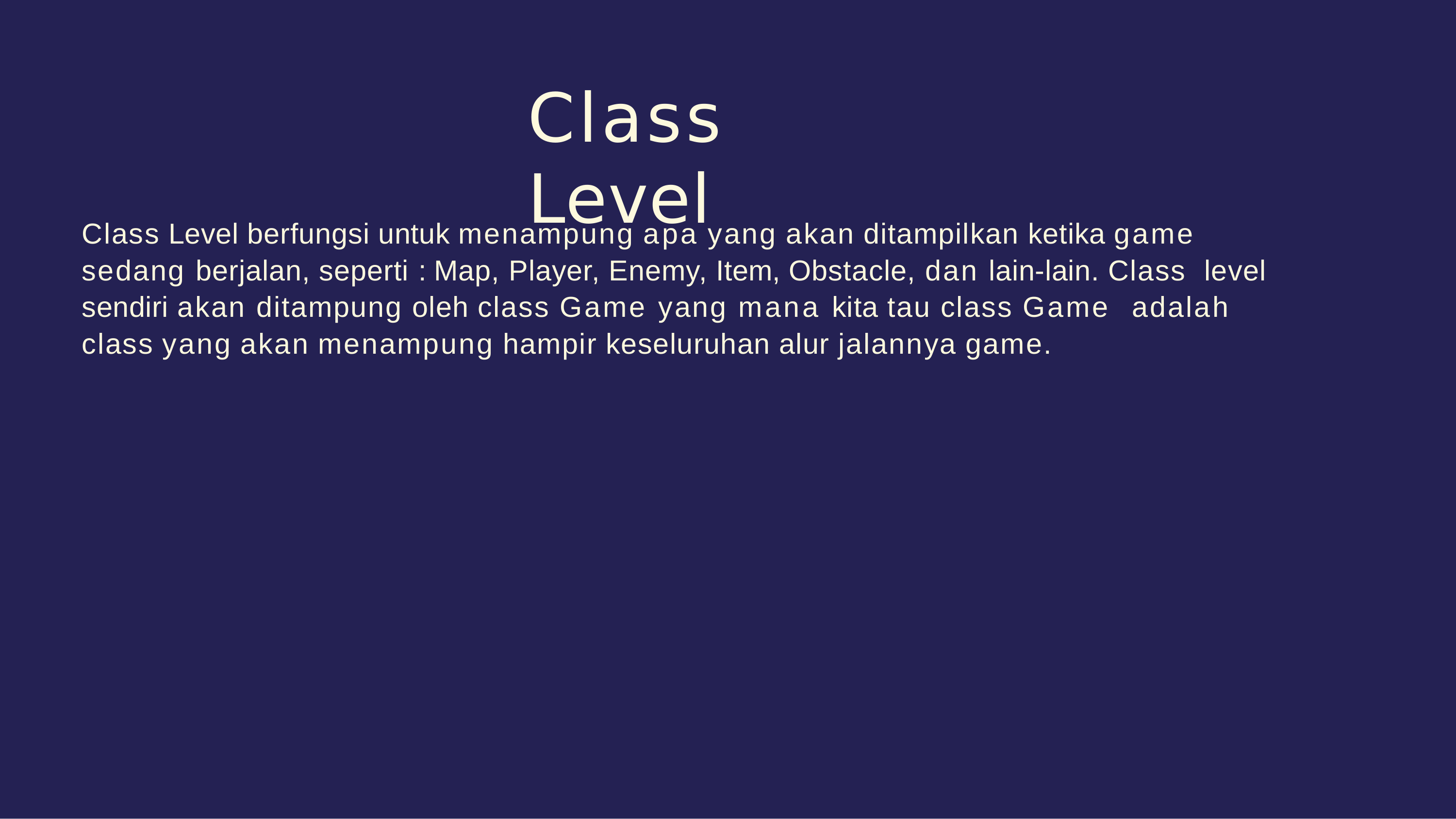

# Class Level
Class Level berfungsi untuk menampung apa yang akan ditampilkan ketika game  sedang berjalan, seperti : Map, Player, Enemy, Item, Obstacle, dan lain-lain. Class  level sendiri akan ditampung oleh class Game yang mana kita tau class Game  adalah class yang akan menampung hampir keseluruhan alur jalannya game.